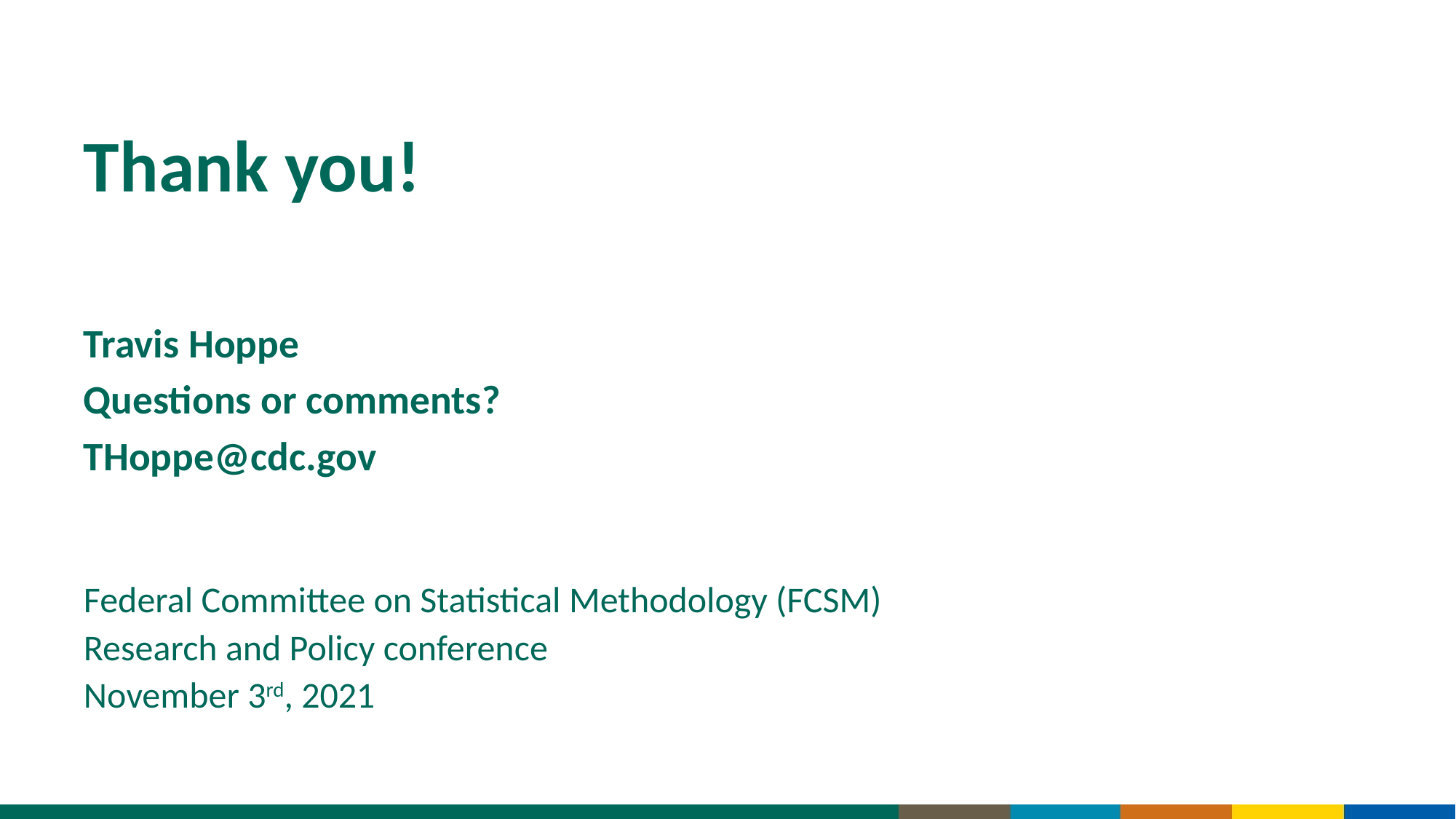

Thank you!
Travis Hoppe
Questions or comments?
THoppe@cdc.gov
Federal Committee on Statistical Methodology (FCSM)
Research and Policy conference
November 3rd, 2021